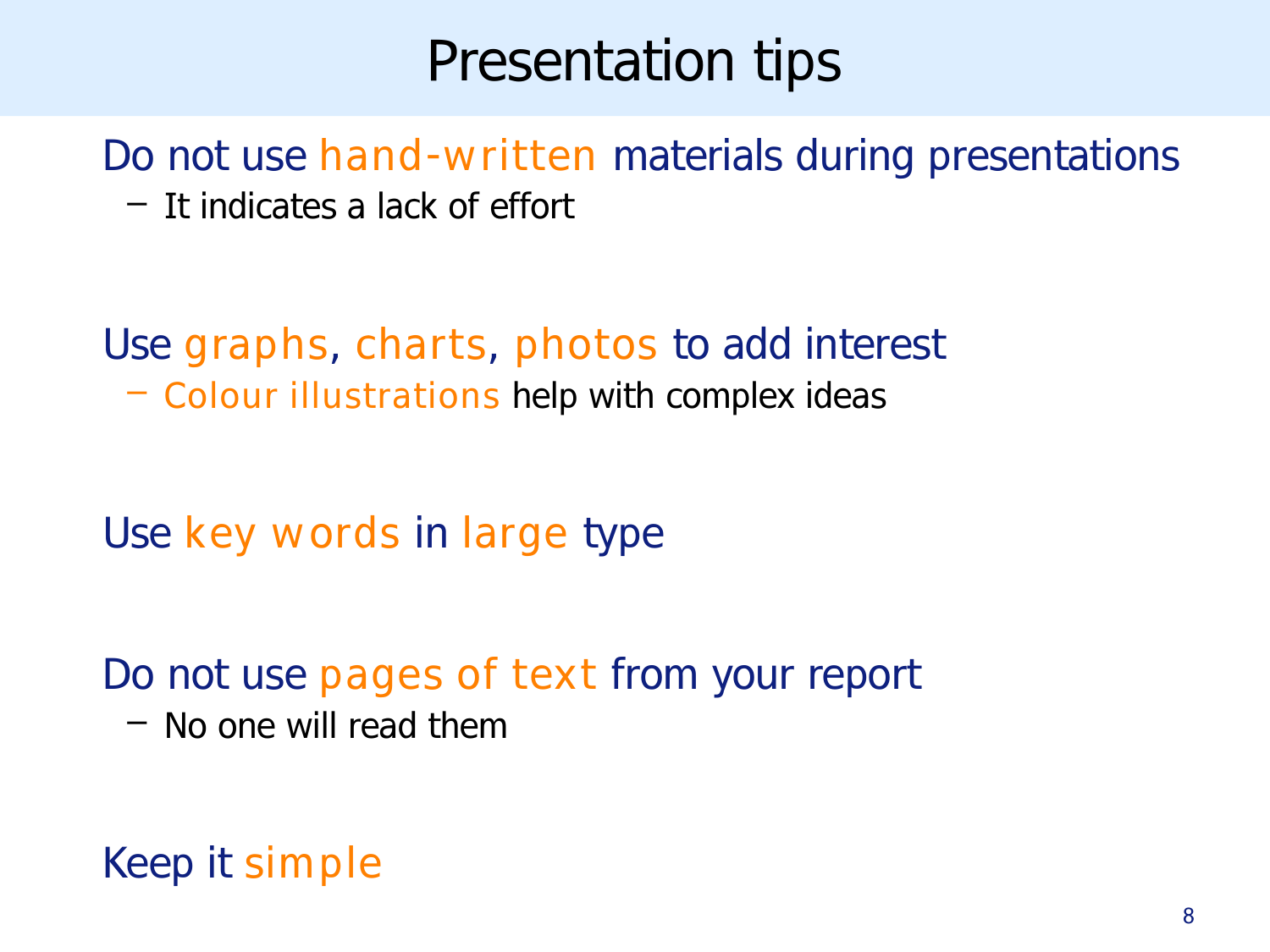

# Presentation tips
Do not use hand-written materials during presentations
It indicates a lack of effort

Use graphs, charts, photos to add interest
Colour illustrations help with complex ideas

Use key words in large type

Do not use pages of text from your report
No one will read them

Keep it simple

8